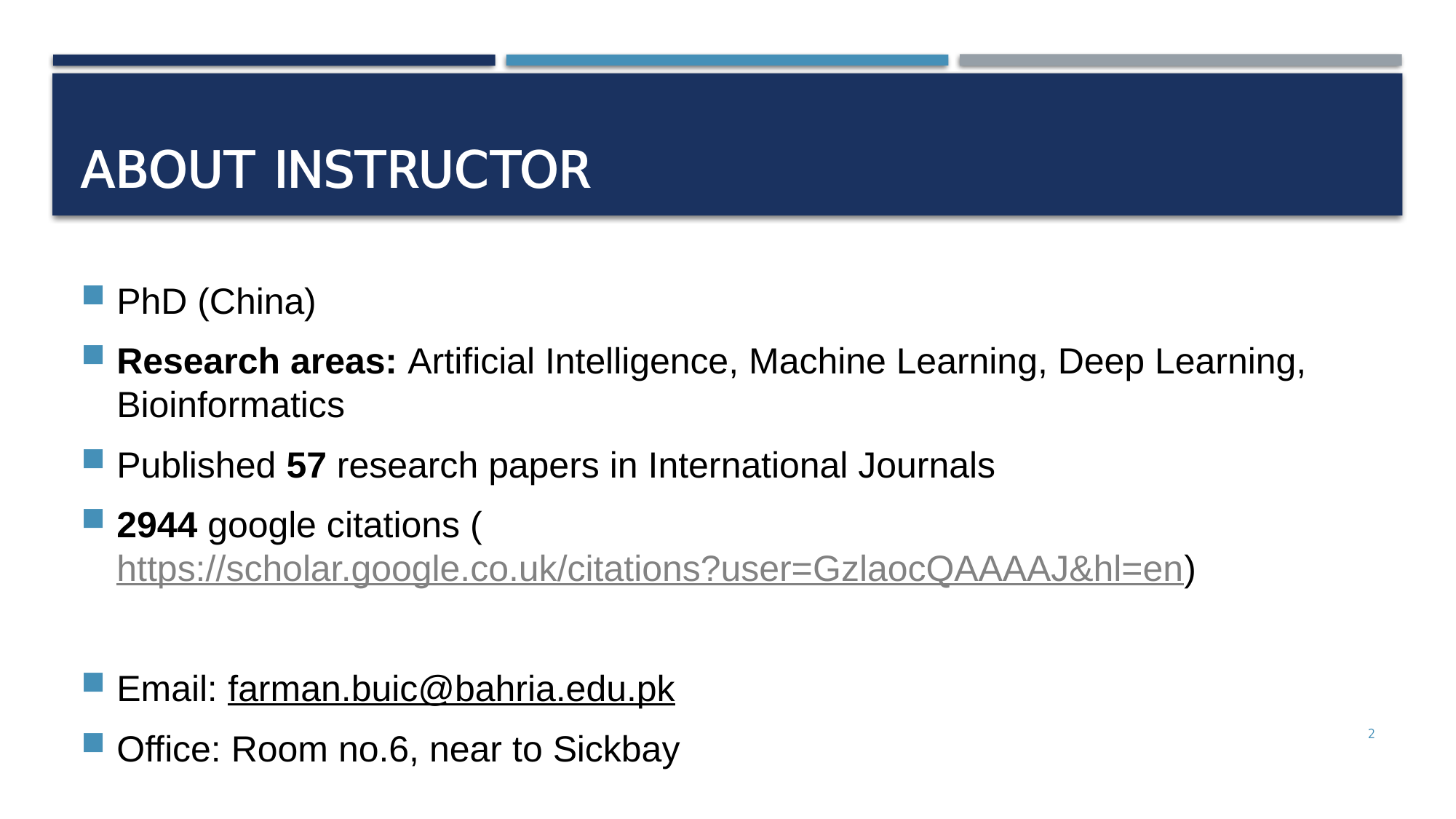

# About Instructor
PhD (China)
Research areas: Artificial Intelligence, Machine Learning, Deep Learning, Bioinformatics
Published 57 research papers in International Journals
2944 google citations (https://scholar.google.co.uk/citations?user=GzlaocQAAAAJ&hl=en)

Email: farman.buic@bahria.edu.pk
Office: Room no.6, near to Sickbay
2